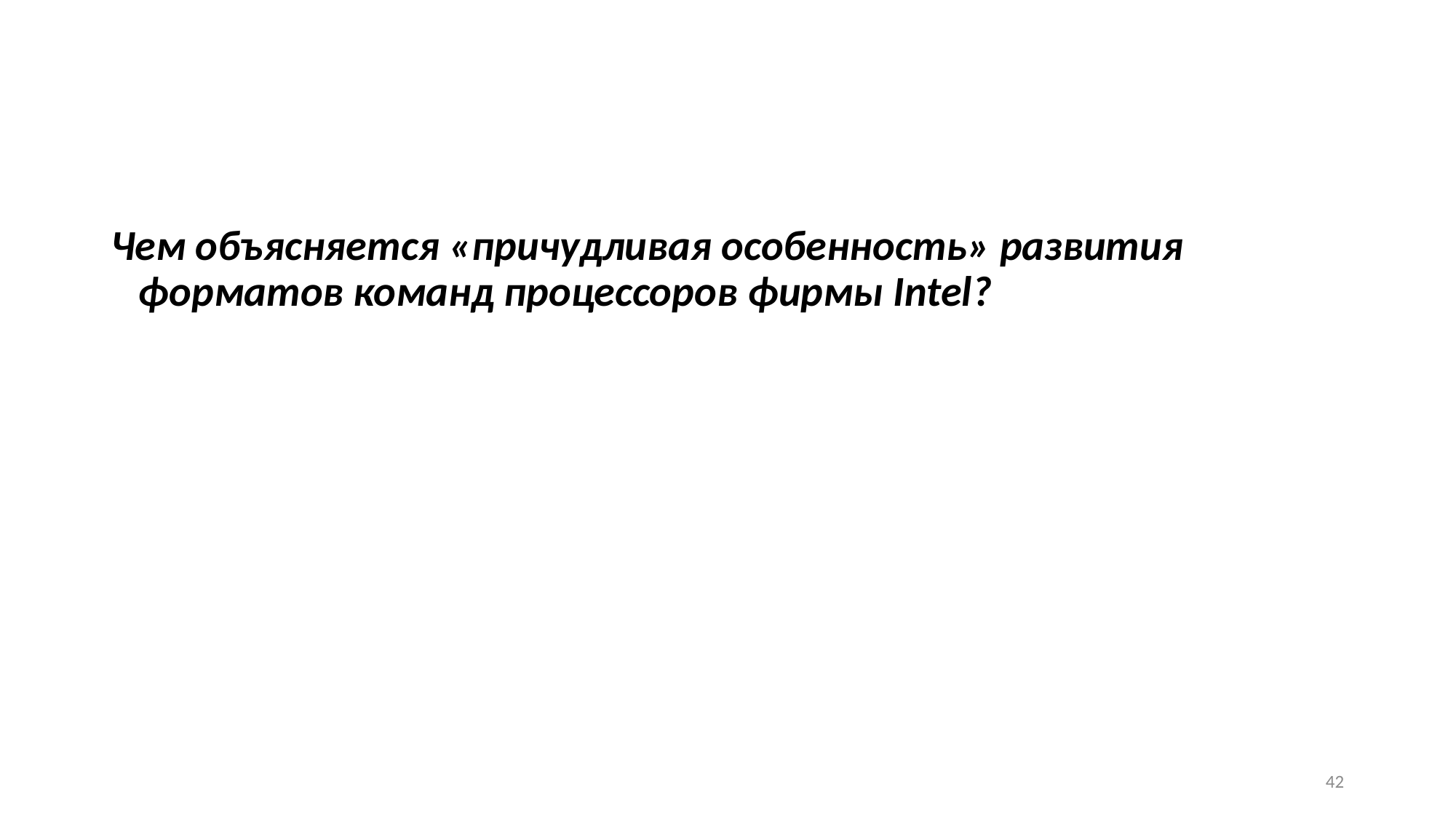

Чем объясняется «причудливая особенность» развития форматов команд процессоров фирмы Intel?
42